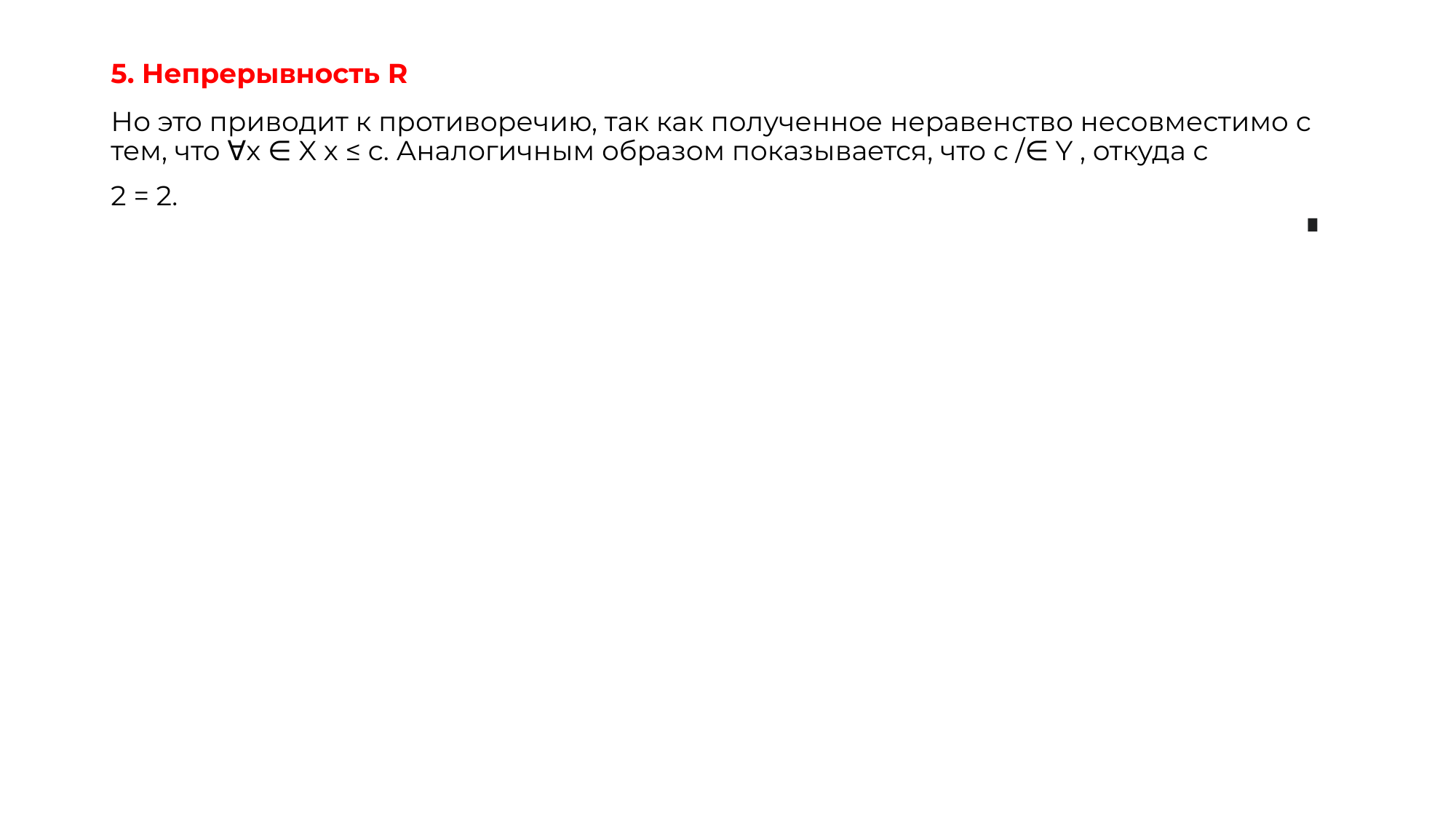

# 5. Непрерывность R
Но это приводит к противоречию, так как полученное неравенство несовместимо с тем, что ∀x ∈ X x ≤ c. Аналогичным образом показывается, что c /∈ Y , откуда c
2 = 2.
∎